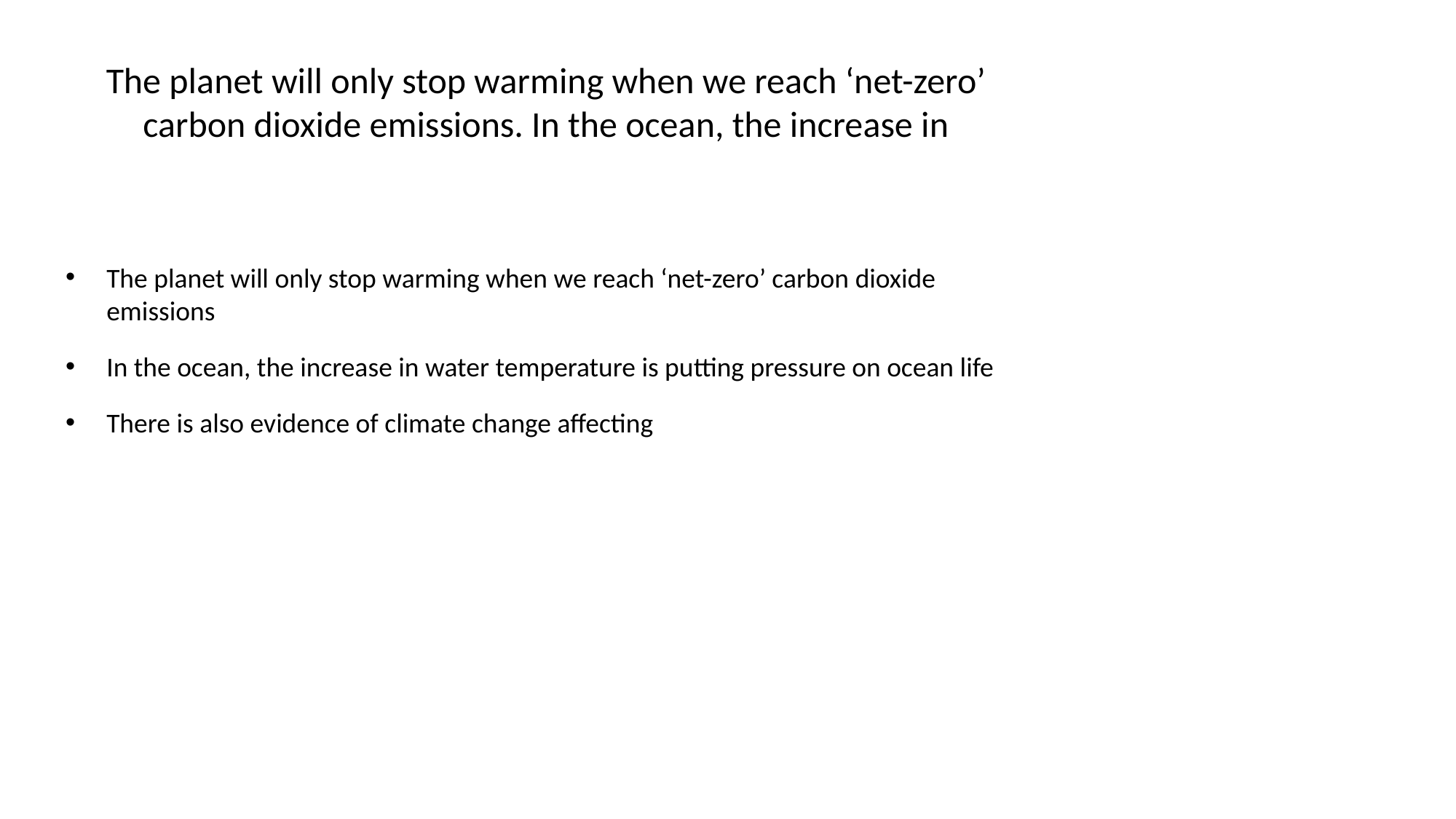

# The planet will only stop warming when we reach ‘net-zero’ carbon dioxide emissions. In the ocean, the increase in

The planet will only stop warming when we reach ‘net-zero’ carbon dioxide emissions
In the ocean, the increase in water temperature is putting pressure on ocean life
There is also evidence of climate change affecting